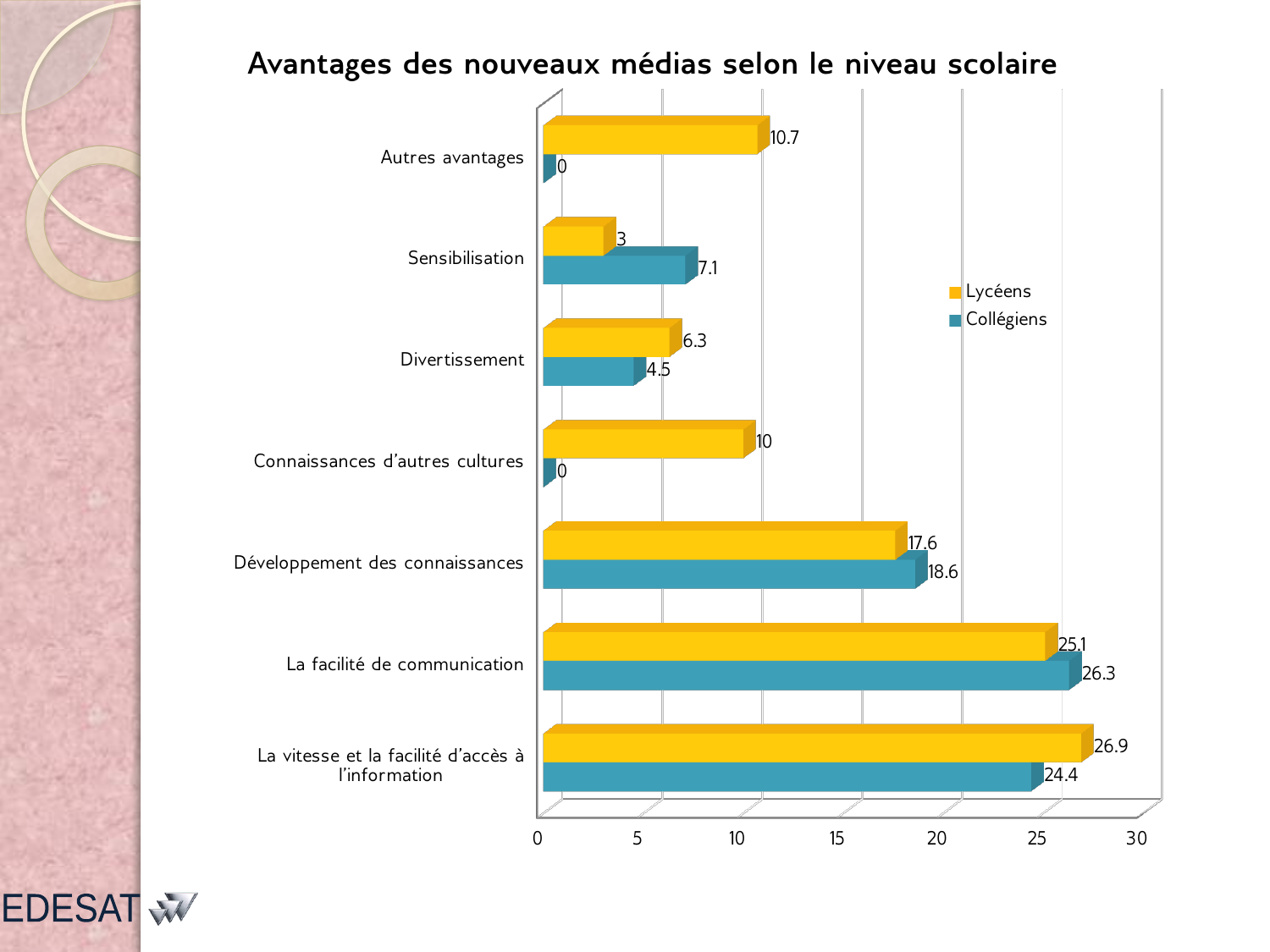

Avantages des nouveaux médias selon le niveau scolaire

[unsupported chart]